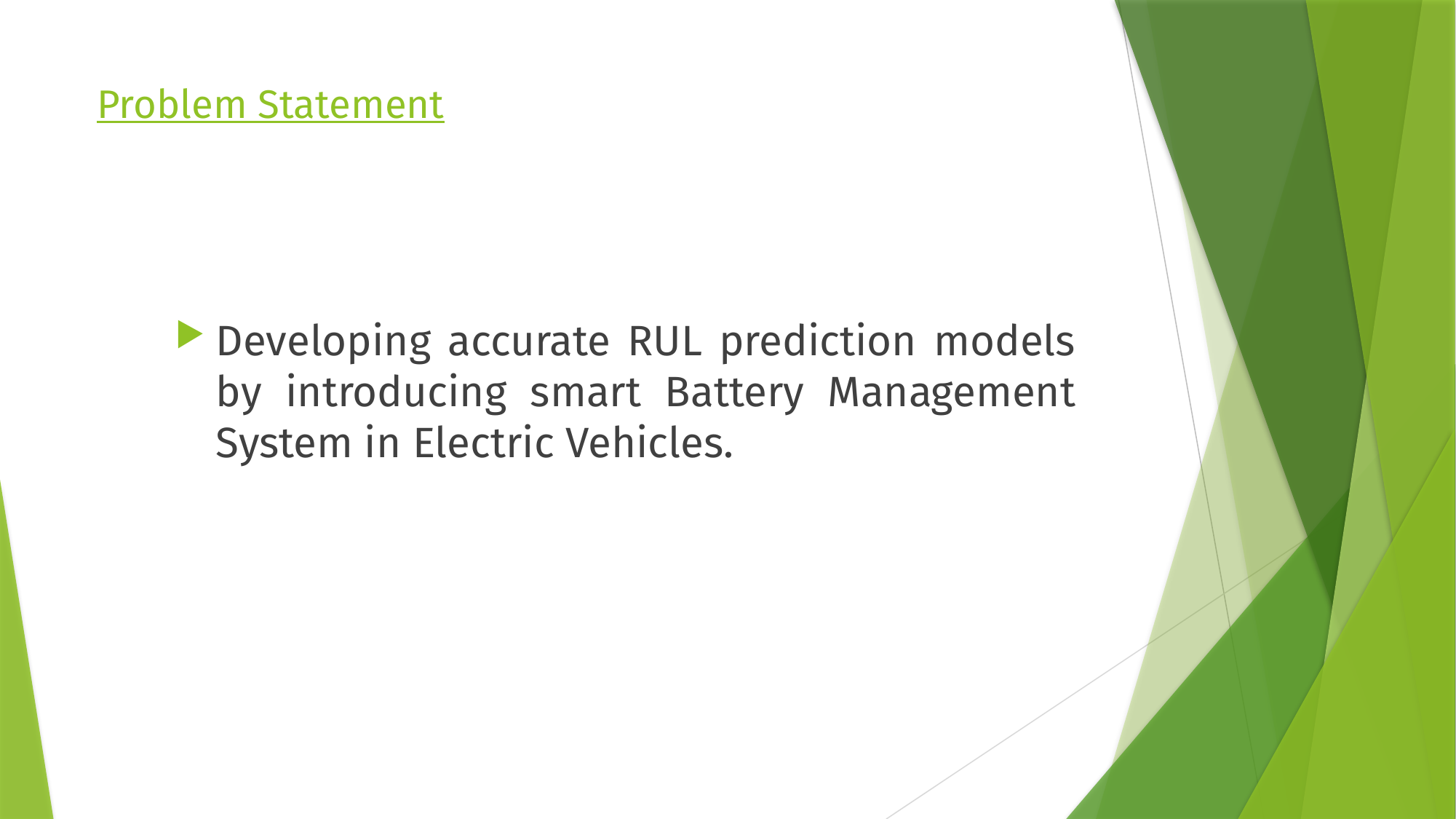

# Problem Statement
Developing accurate RUL prediction models by introducing smart Battery Management System in Electric Vehicles.